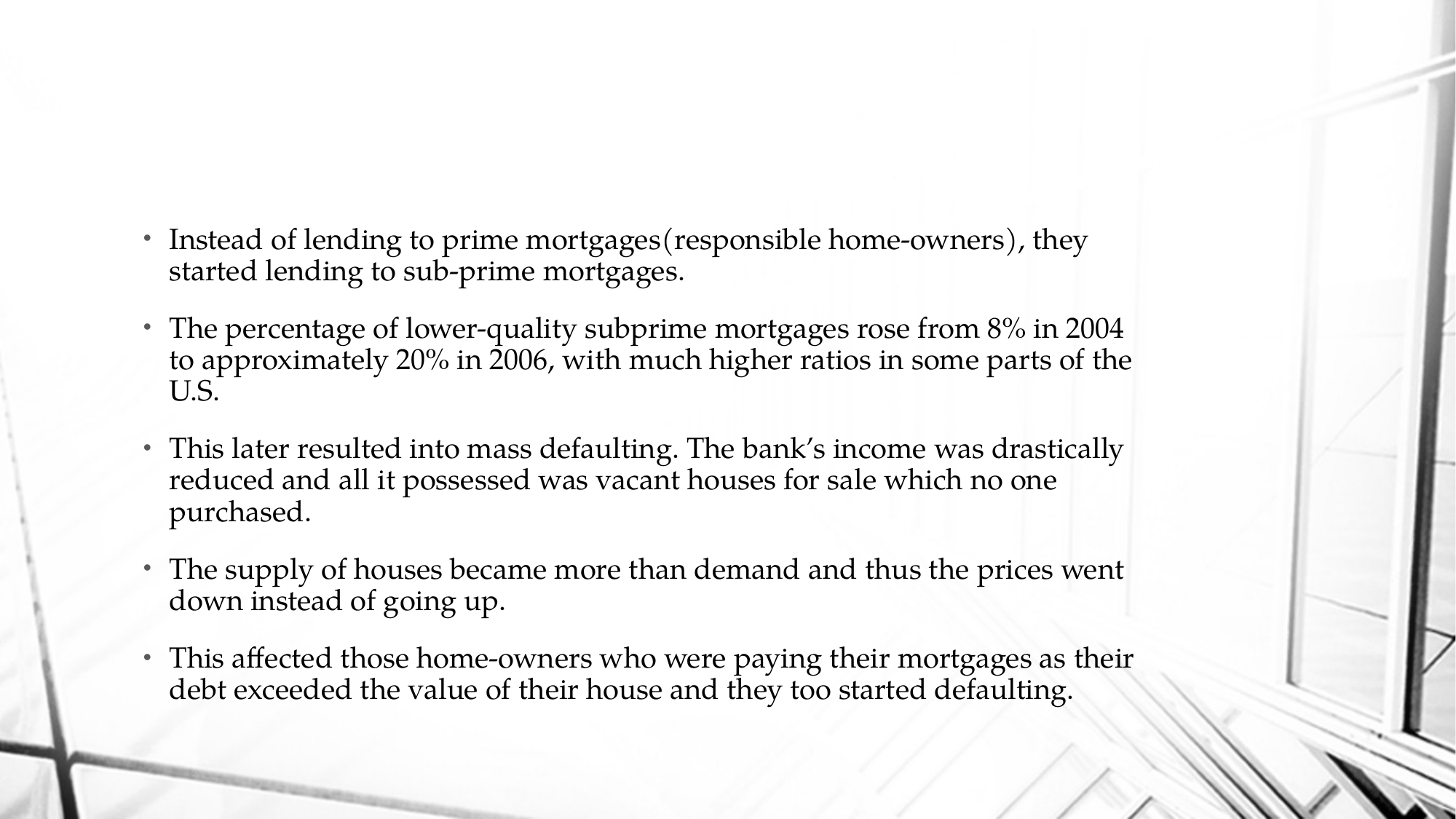

#
Instead of lending to prime mortgages(responsible home-owners), they started lending to sub-prime mortgages.
The percentage of lower-quality subprime mortgages rose from 8% in 2004 to approximately 20% in 2006, with much higher ratios in some parts of the U.S.
This later resulted into mass defaulting. The bank’s income was drastically reduced and all it possessed was vacant houses for sale which no one purchased.
The supply of houses became more than demand and thus the prices went down instead of going up.
This affected those home-owners who were paying their mortgages as their debt exceeded the value of their house and they too started defaulting.